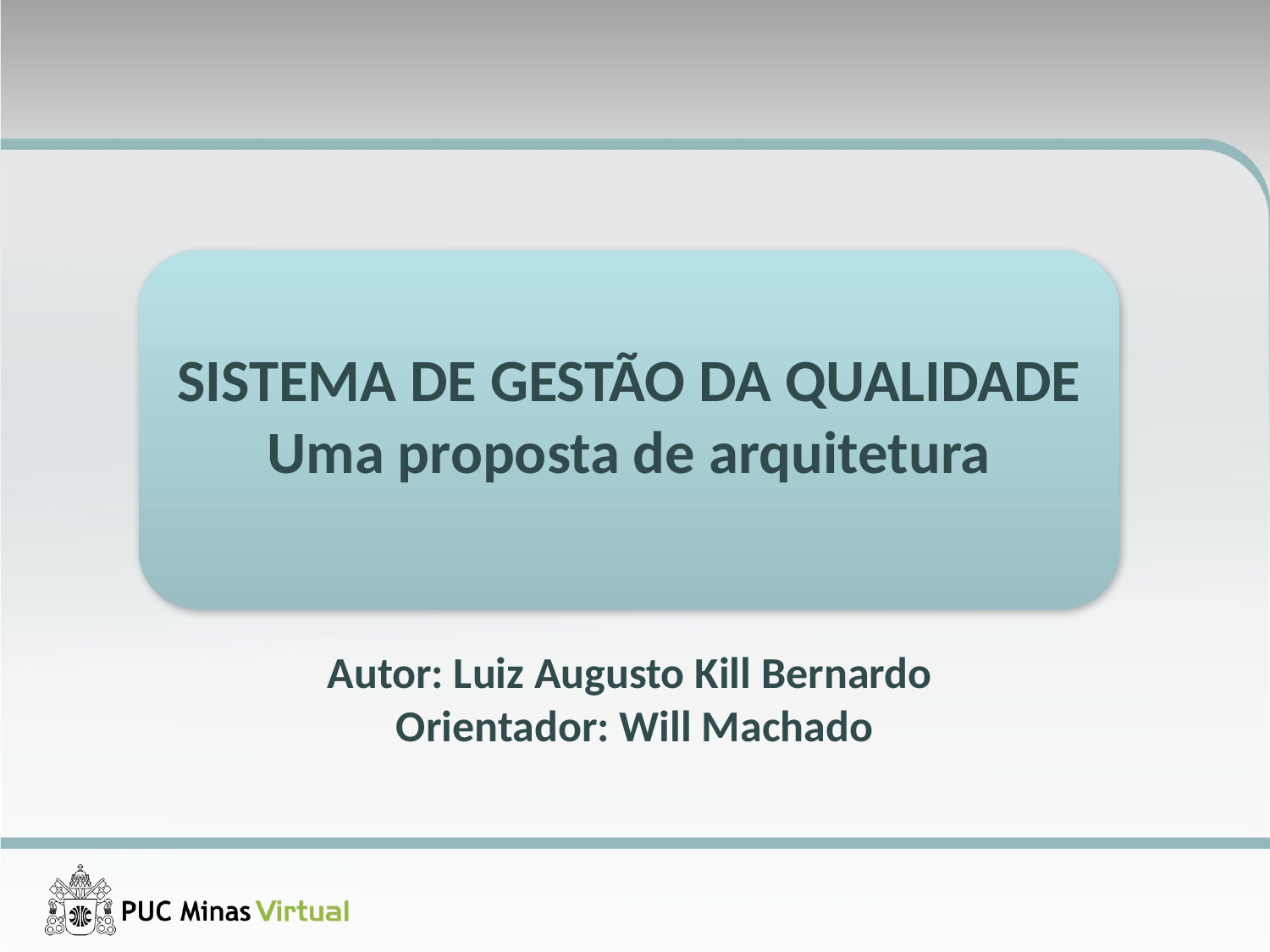

SISTEMA DE GESTÃO DA QUALIDADE
Uma proposta de arquitetura

Autor: Luiz Augusto Kill Bernardo
Orientador: Will Machado